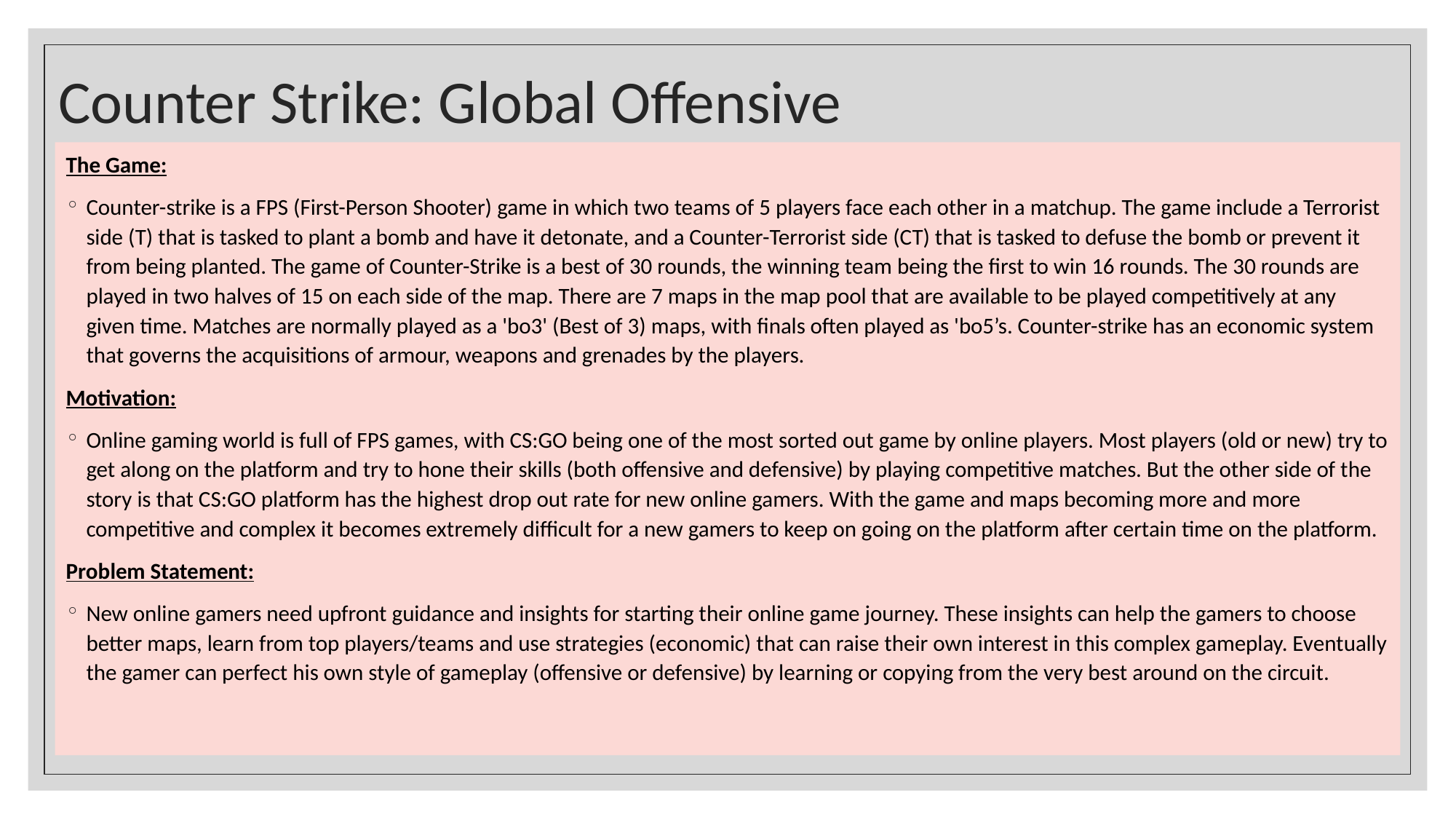

# Counter Strike: Global Offensive
The Game:
Counter-strike is a FPS (First-Person Shooter) game in which two teams of 5 players face each other in a matchup. The game include a Terrorist side (T) that is tasked to plant a bomb and have it detonate, and a Counter-Terrorist side (CT) that is tasked to defuse the bomb or prevent it from being planted. The game of Counter-Strike is a best of 30 rounds, the winning team being the first to win 16 rounds. The 30 rounds are played in two halves of 15 on each side of the map. There are 7 maps in the map pool that are available to be played competitively at any given time. Matches are normally played as a 'bo3' (Best of 3) maps, with finals often played as 'bo5’s. Counter-strike has an economic system that governs the acquisitions of armour, weapons and grenades by the players.
Motivation:
Online gaming world is full of FPS games, with CS:GO being one of the most sorted out game by online players. Most players (old or new) try to get along on the platform and try to hone their skills (both offensive and defensive) by playing competitive matches. But the other side of the story is that CS:GO platform has the highest drop out rate for new online gamers. With the game and maps becoming more and more competitive and complex it becomes extremely difficult for a new gamers to keep on going on the platform after certain time on the platform.
Problem Statement:
New online gamers need upfront guidance and insights for starting their online game journey. These insights can help the gamers to choose better maps, learn from top players/teams and use strategies (economic) that can raise their own interest in this complex gameplay. Eventually the gamer can perfect his own style of gameplay (offensive or defensive) by learning or copying from the very best around on the circuit.